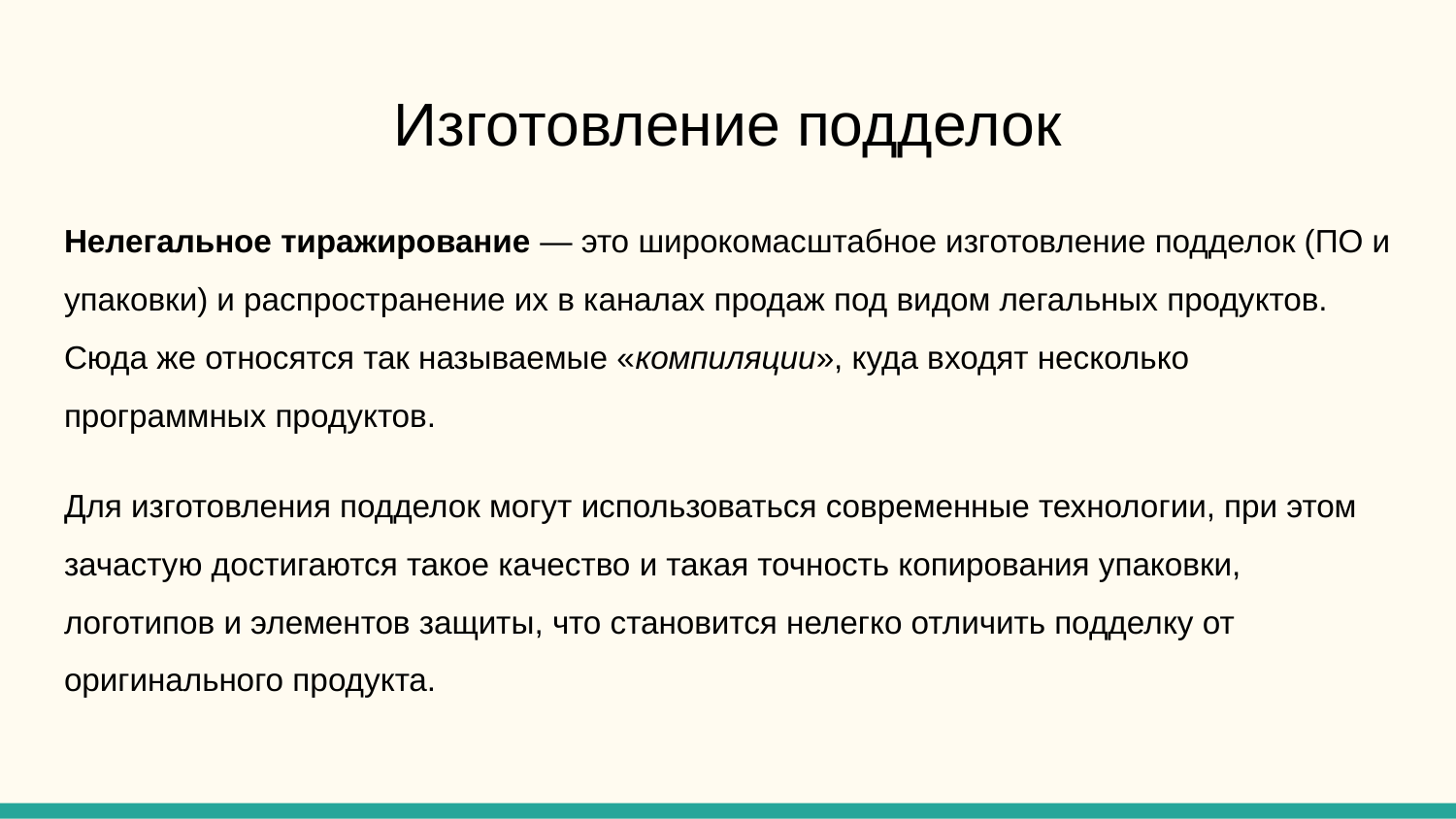

# Изготовление подделок
Нелегальное тиражирование — это широкомасштабное изготовление подделок (ПО и упаковки) и распространение их в каналах продаж под видом легальных продуктов. Сюда же относятся так называемые «компиляции», куда входят несколько программных продуктов.
Для изготовления подделок могут использоваться современные технологии, при этом зачастую достигаются такое качество и такая точность копирования упаковки, логотипов и элементов защиты, что становится нелегко отличить подделку от оригинального продукта.